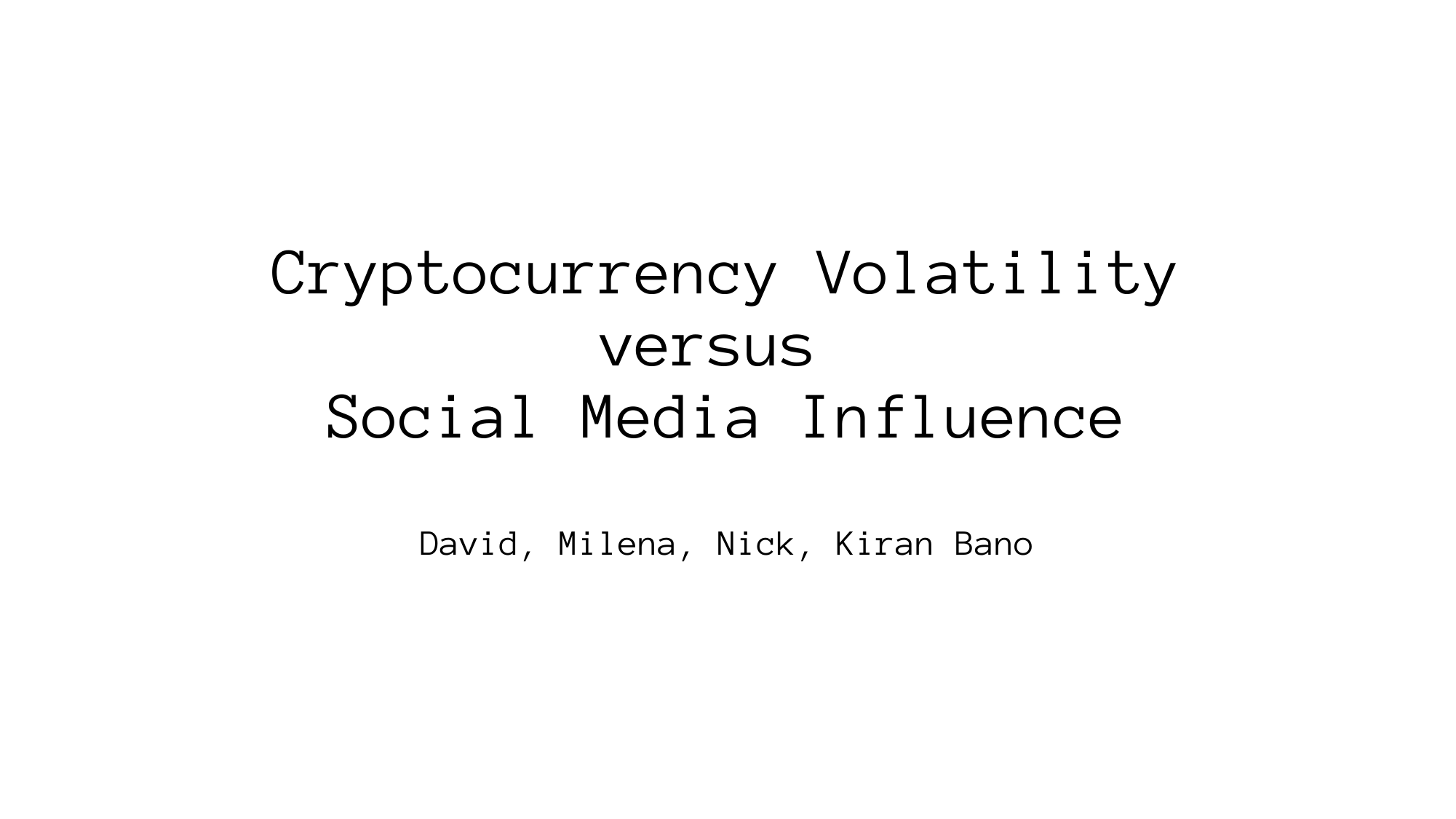

# Cryptocurrency Volatility versus Social Media Influence
David, Milena, Nick, Kiran Bano